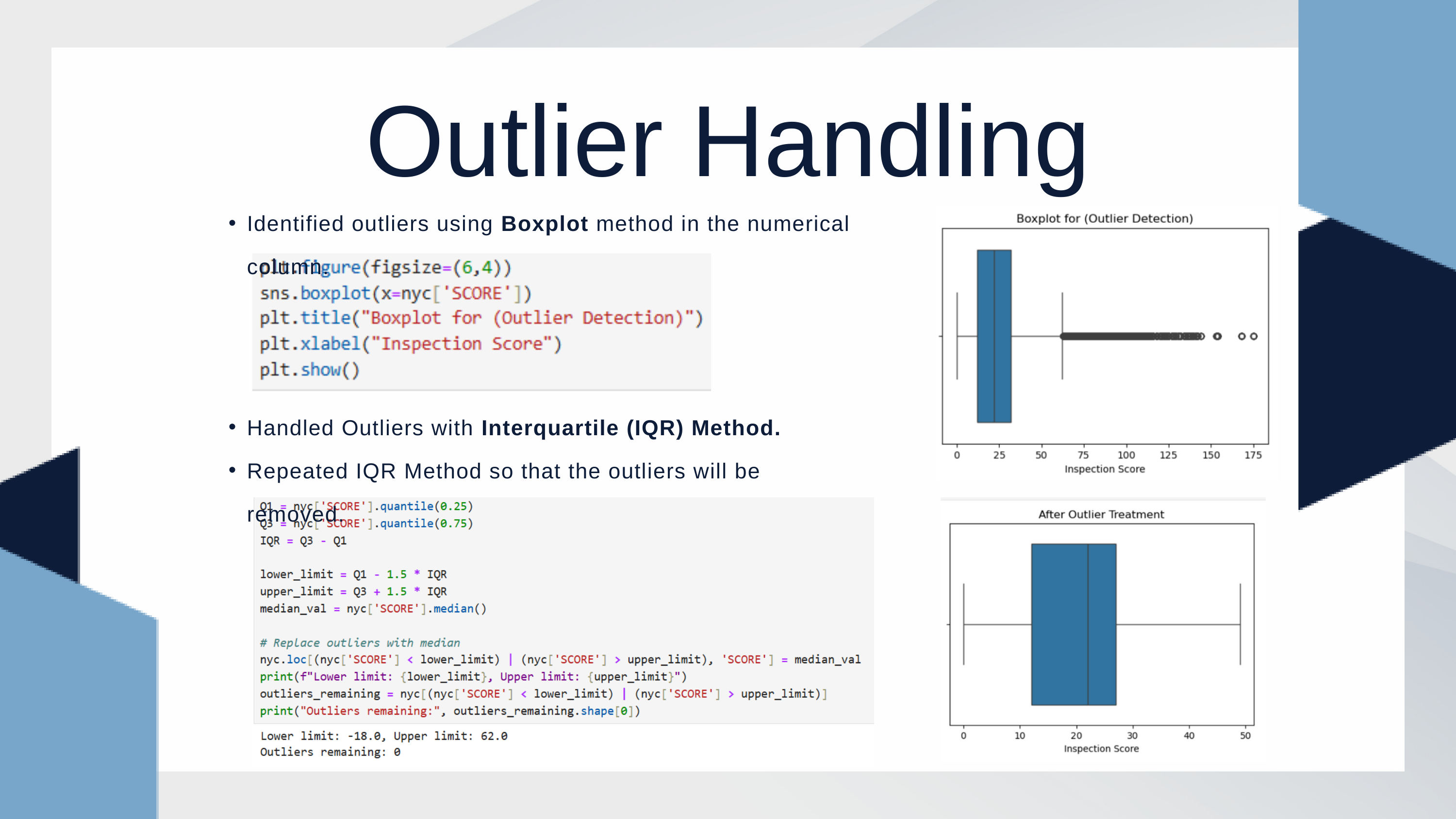

Outlier Handling
Identified outliers using Boxplot method in the numerical column.

Handled Outliers with Interquartile (IQR) Method.
Repeated IQR Method so that the outliers will be removed.